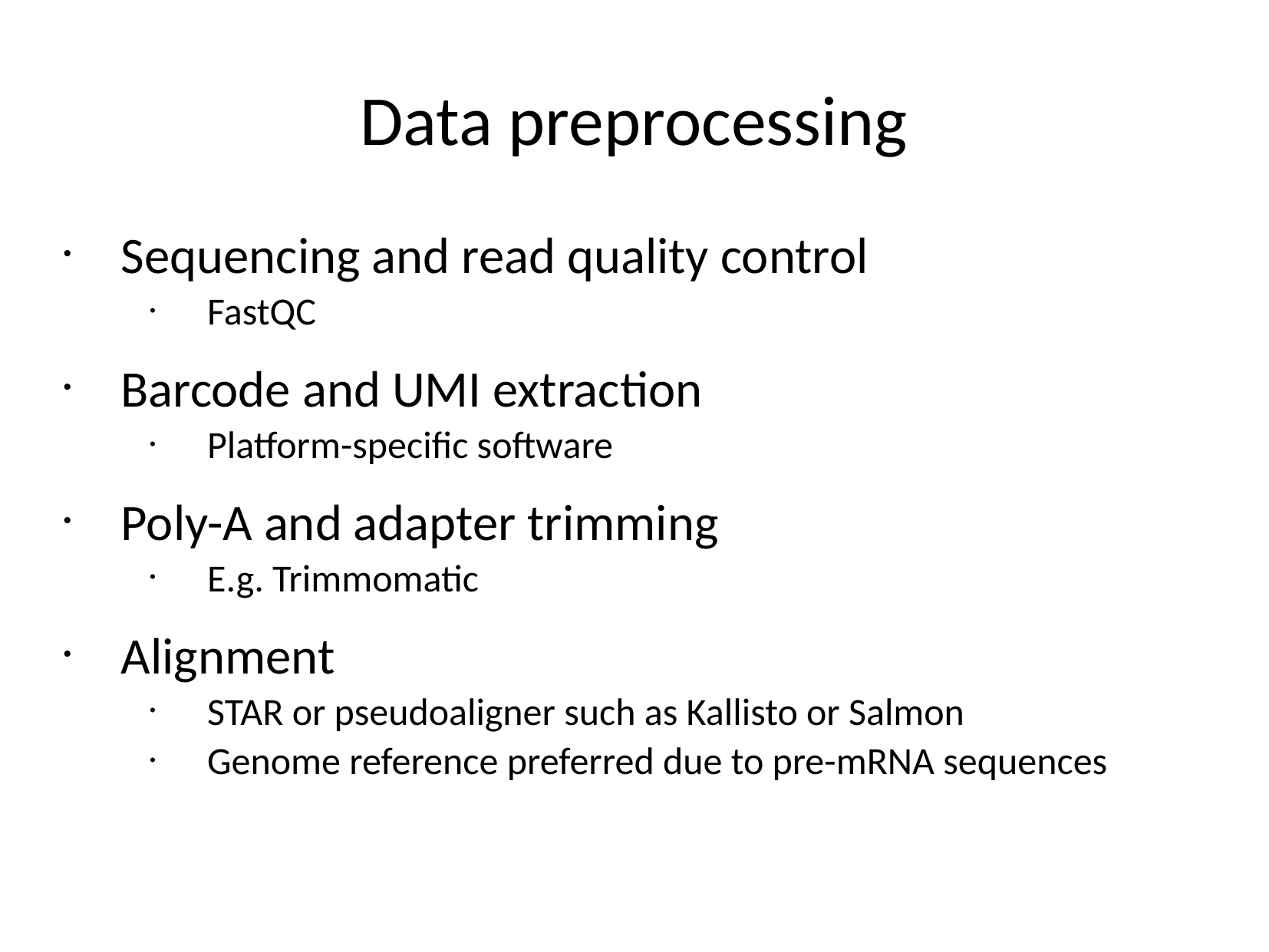

Data preprocessing
Sequencing and read quality control
FastQC
Barcode and UMI extraction
Platform-specific software
Poly-A and adapter trimming
E.g. Trimmomatic
Alignment
STAR or pseudoaligner such as Kallisto or Salmon
Genome reference preferred due to pre-mRNA sequences